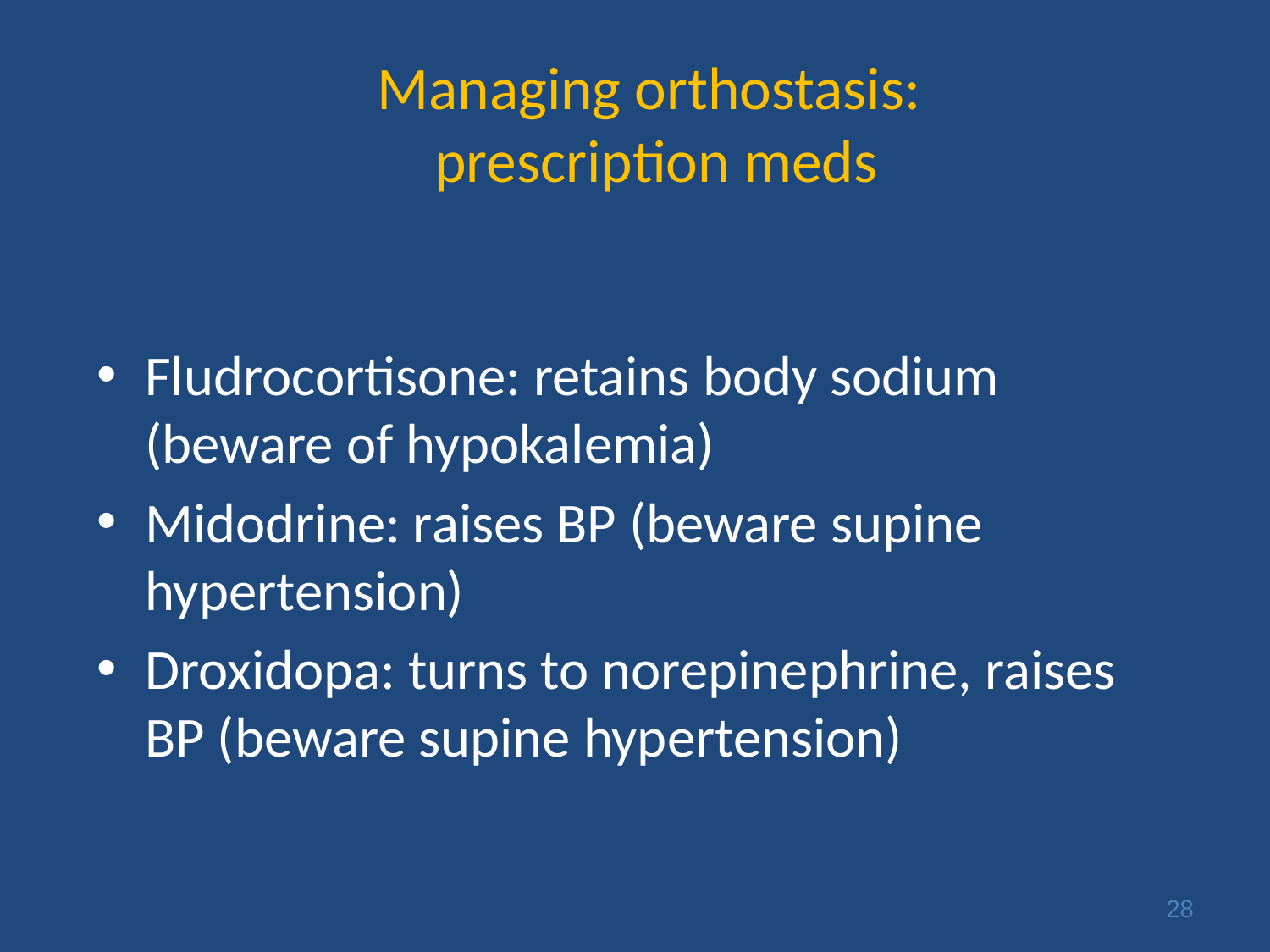

# Managing orthostasis: prescription meds

Fludrocortisone: retains body sodium (beware of hypokalemia)
Midodrine: raises BP (beware supine hypertension)
Droxidopa: turns to norepinephrine, raises BP (beware supine hypertension)

28